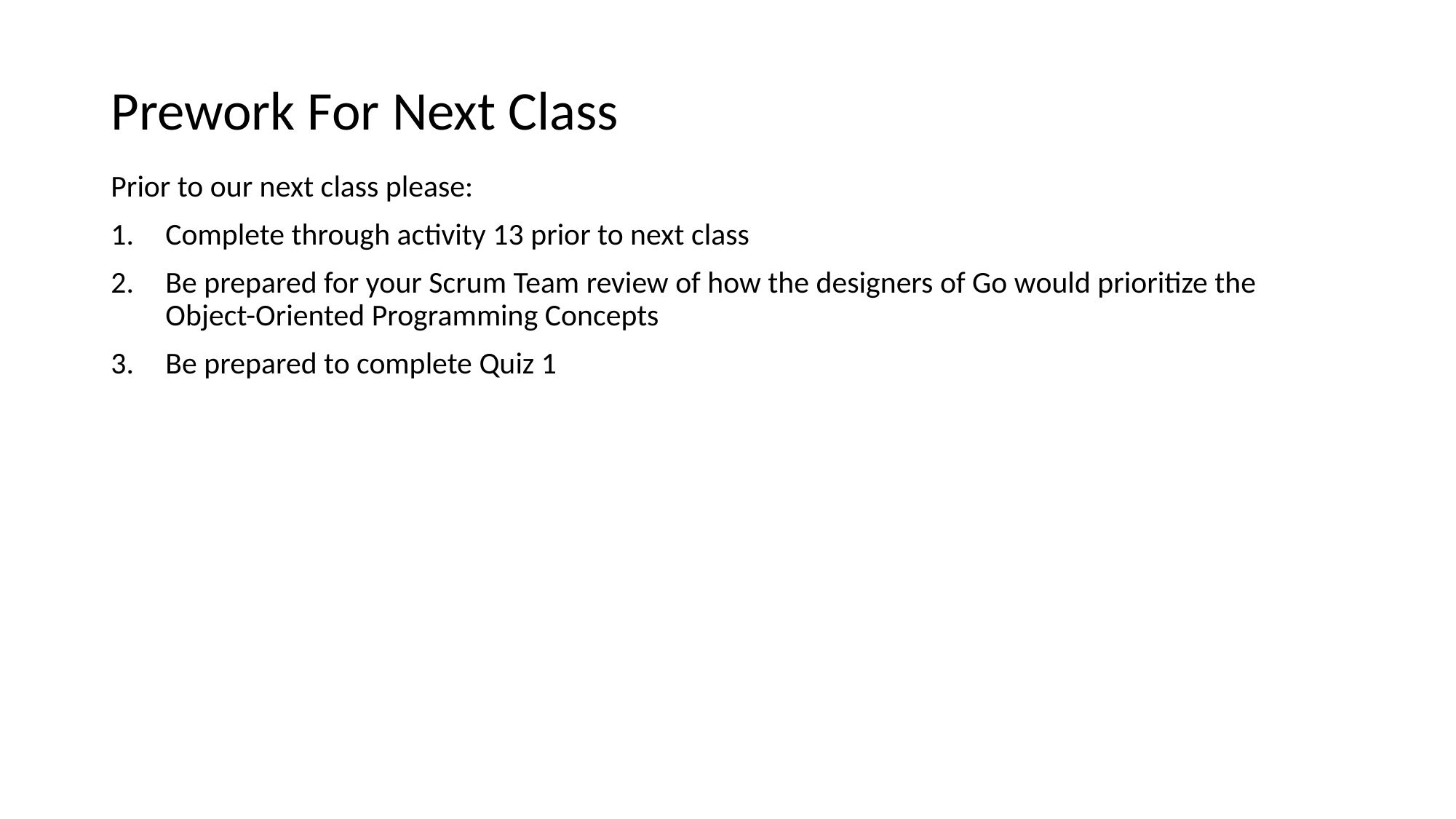

# Prework For Next Class
Prior to our next class please:
Complete through activity 13 prior to next class
Be prepared for your Scrum Team review of how the designers of Go would prioritize the Object-Oriented Programming Concepts
Be prepared to complete Quiz 1